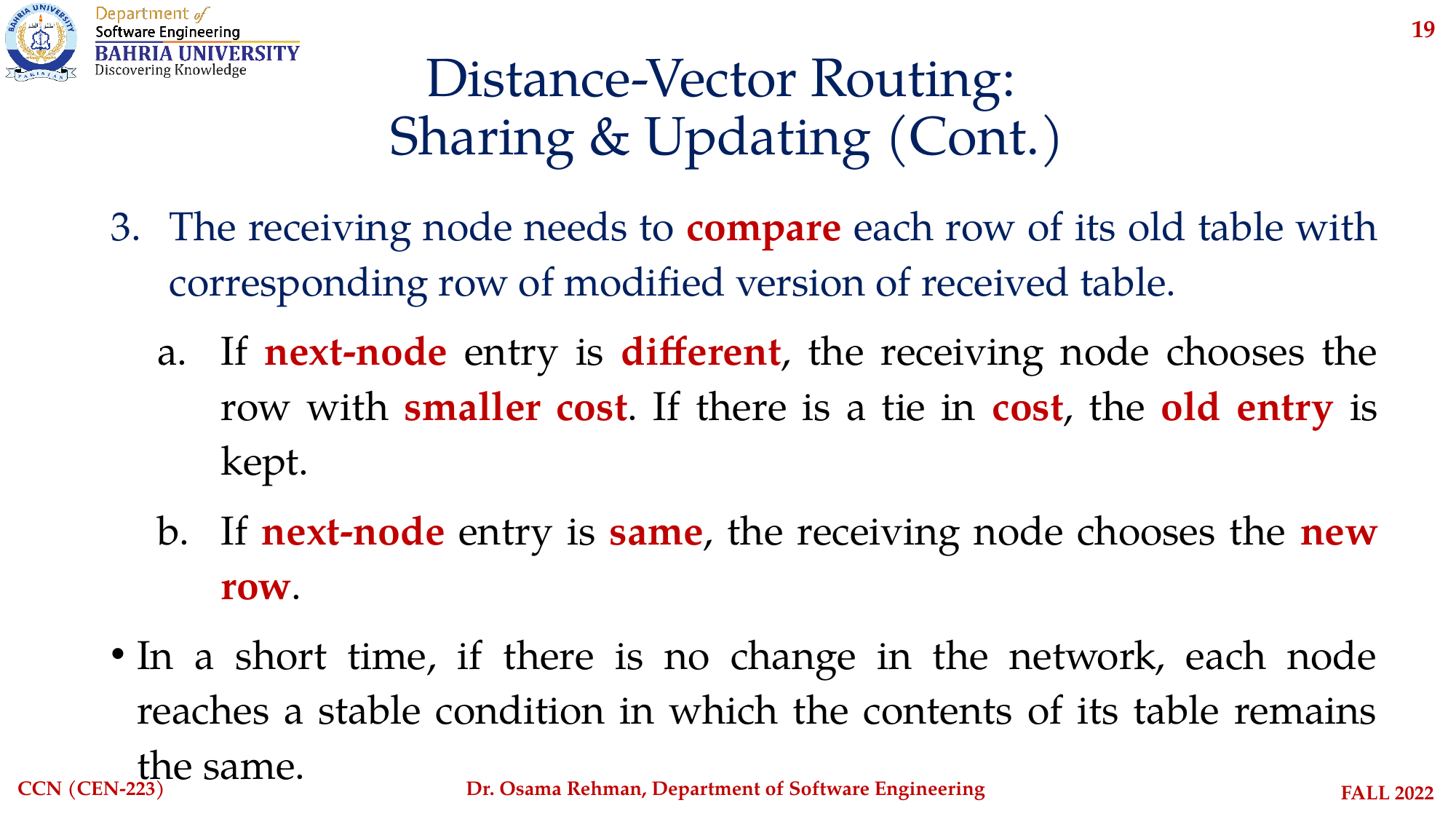

19
# Distance-Vector Routing: Sharing & Updating (Cont.)
The receiving node needs to compare each row of its old table with corresponding row of modified version of received table.
If next-node entry is different, the receiving node chooses the row with smaller cost. If there is a tie in cost, the old entry is kept.
If next-node entry is same, the receiving node chooses the new row.
In a short time, if there is no change in the network, each node reaches a stable condition in which the contents of its table remains the same.
CCN (CEN-223)
Dr. Osama Rehman, Department of Software Engineering